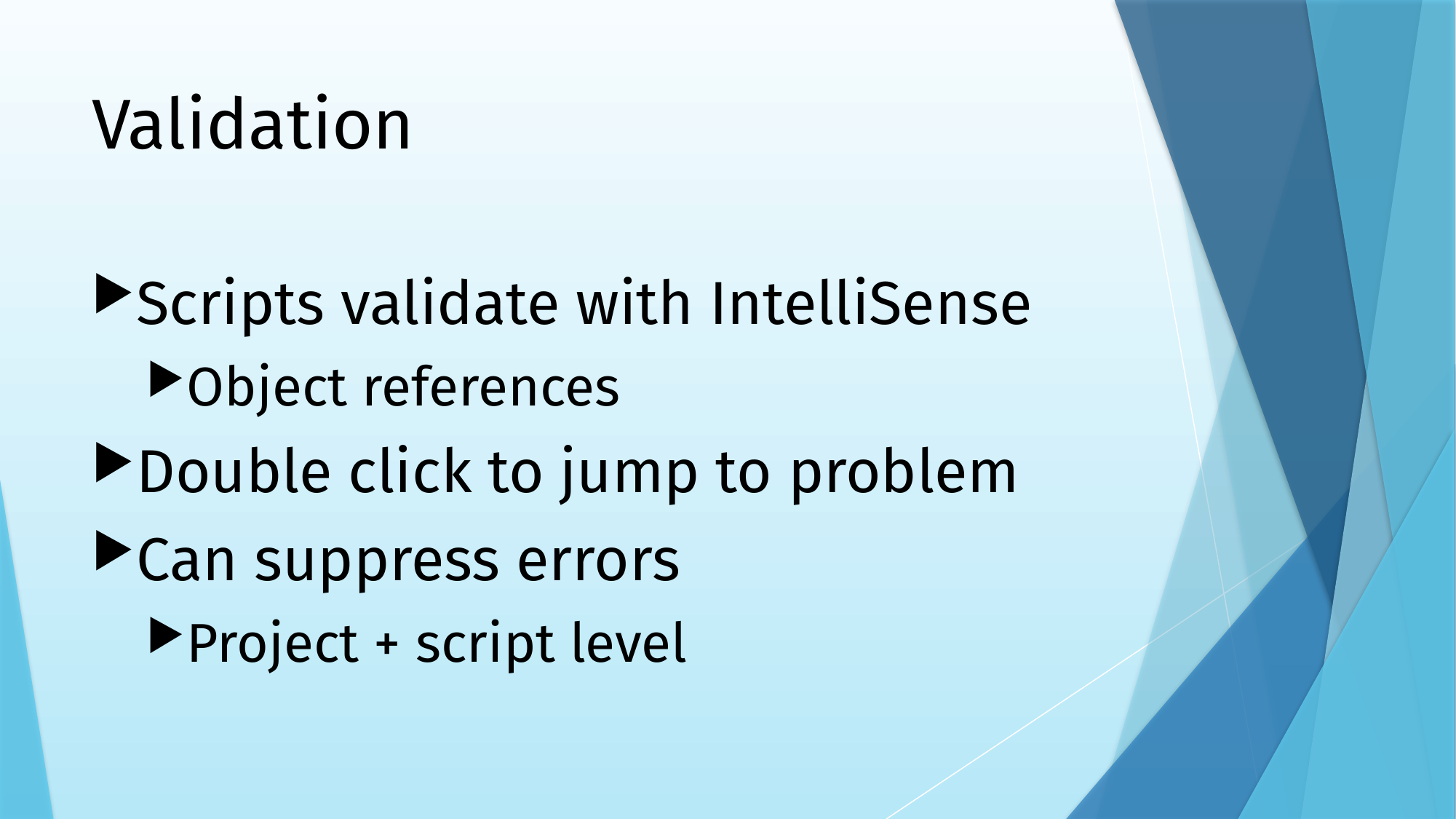

# Validation
Scripts validate with IntelliSense
Object references
Double click to jump to problem
Can suppress errors
Project + script level